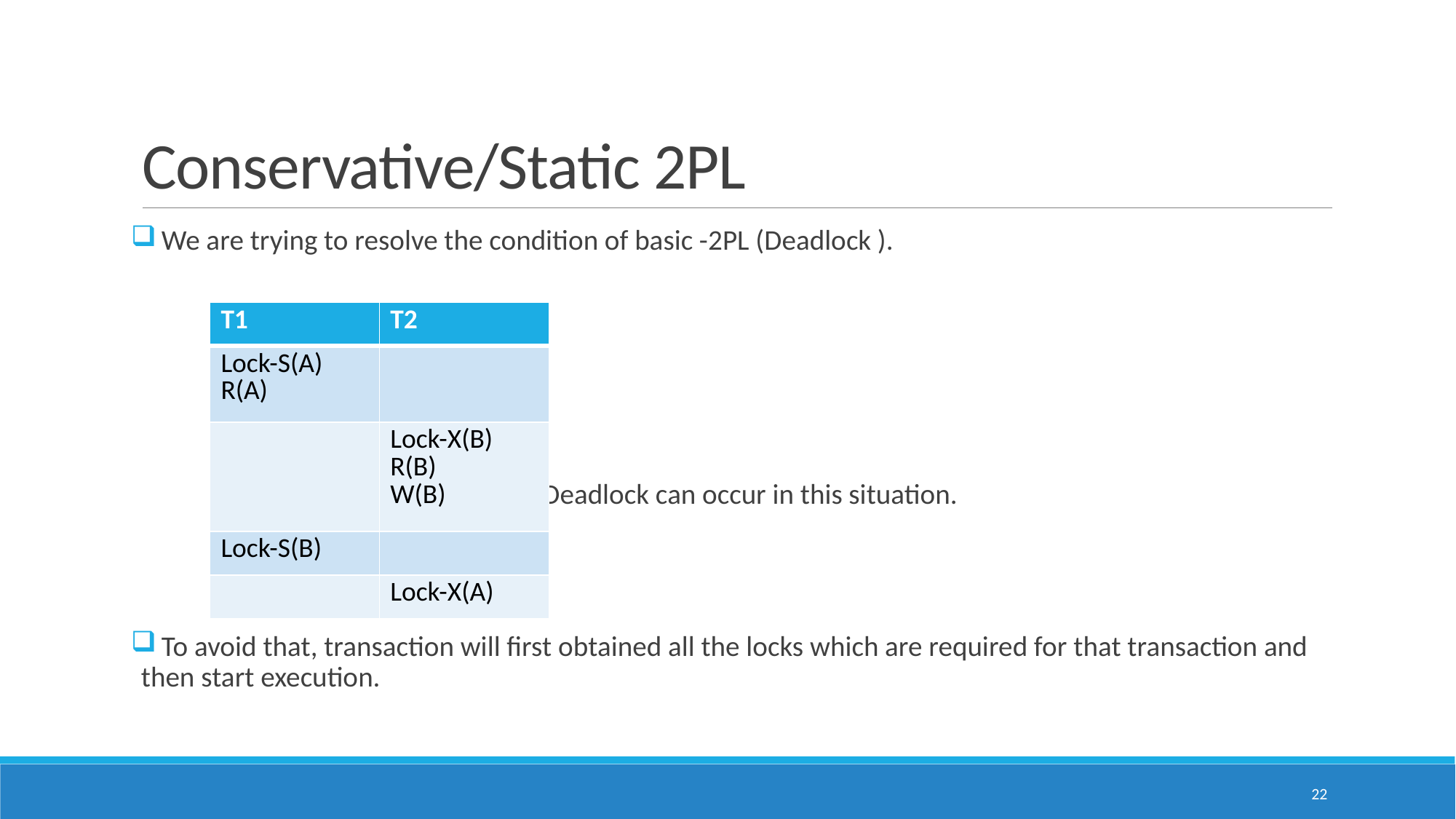

# Conservative/Static 2PL
 We are trying to resolve the condition of basic -2PL (Deadlock ).

                                                               Deadlock can occur in this situation.

 To avoid that, transaction will first obtained all the locks which are required for that transaction and then start execution.
| T1 | T2 |
| --- | --- |
| Lock-S(A) R(A) |  |
|  | Lock-X(B) R(B) W(B) |
| Lock-S(B) |  |
|  | Lock-X(A) |
22